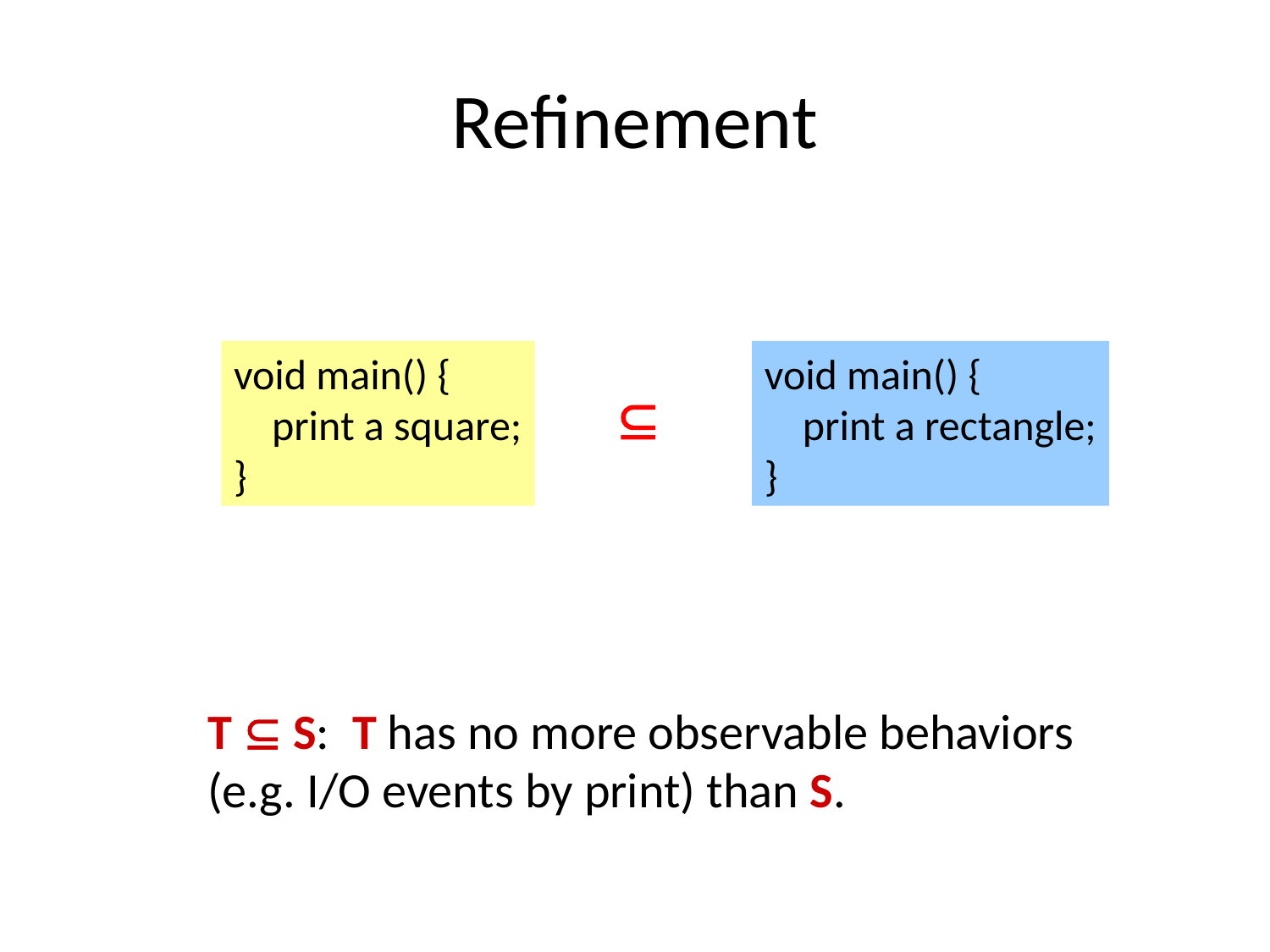

# Refinement
void main() {
    print a square;
}
void main() {
    print a rectangle;
}
⊆
T ⊆ S:  T has no more observable behaviors
(e.g. I/O events by print) than S.